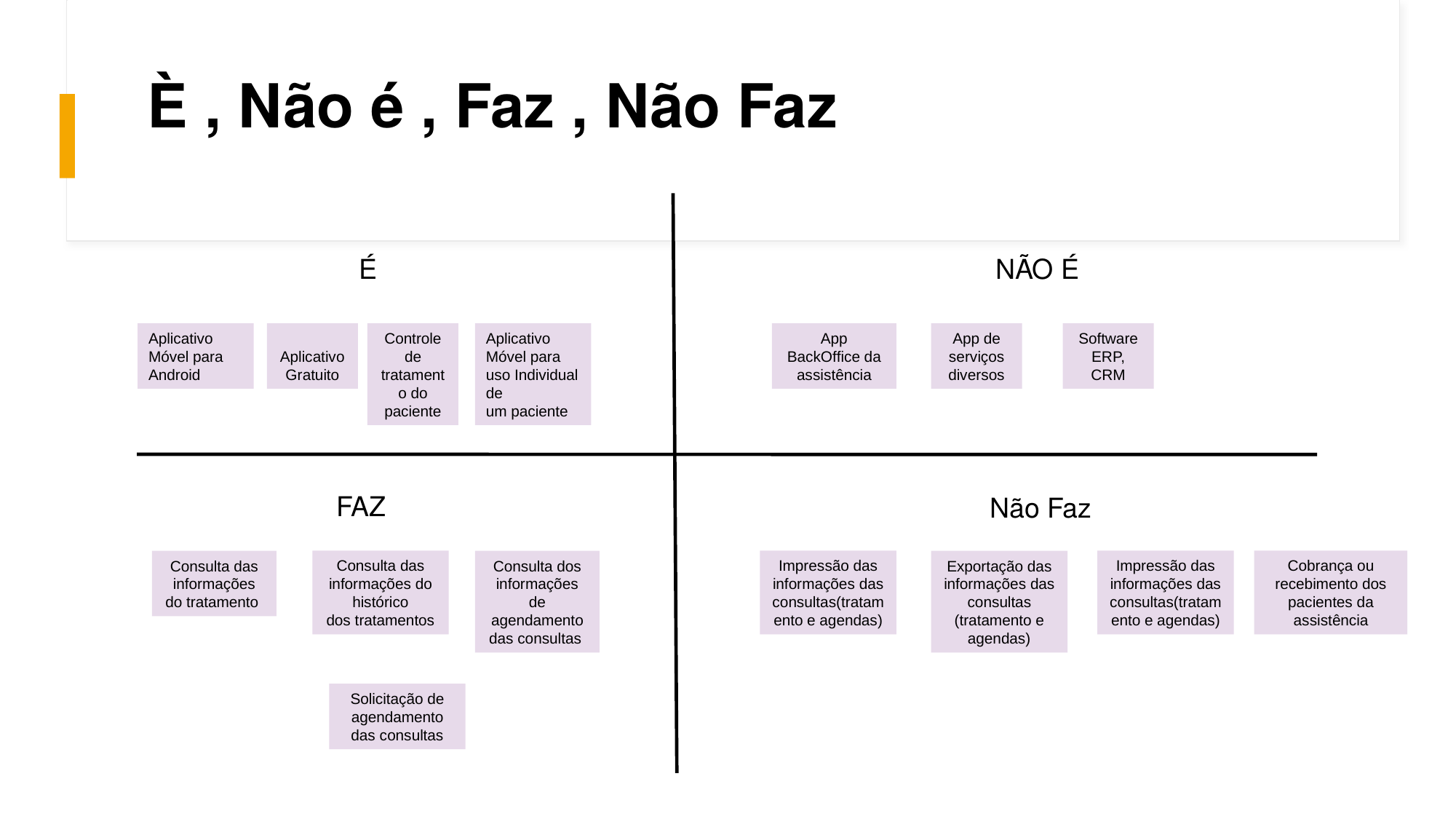

# È , Não é , Faz , Não Faz
É
NÃO É
Software ERP, CRM
Aplicativo Móvel para Android

Aplicativo Gratuito
Controle de tratamento do paciente
Aplicativo Móvel para uso Individual de um paciente
App BackOffice da assistência
App de serviços diversos
FAZ
Não Faz
Consulta dos informações de agendamento das consultas
Exportação das informações das consultas (tratamento e agendas)
Consulta das informações do histórico dos tratamentos
Impressão das informações das consultas(tratamento e agendas)
Impressão das informações das consultas(tratamento e agendas)
Consulta das informações do tratamento
Cobrança ou recebimento dos pacientes da assistência
Solicitação de agendamento das consultas